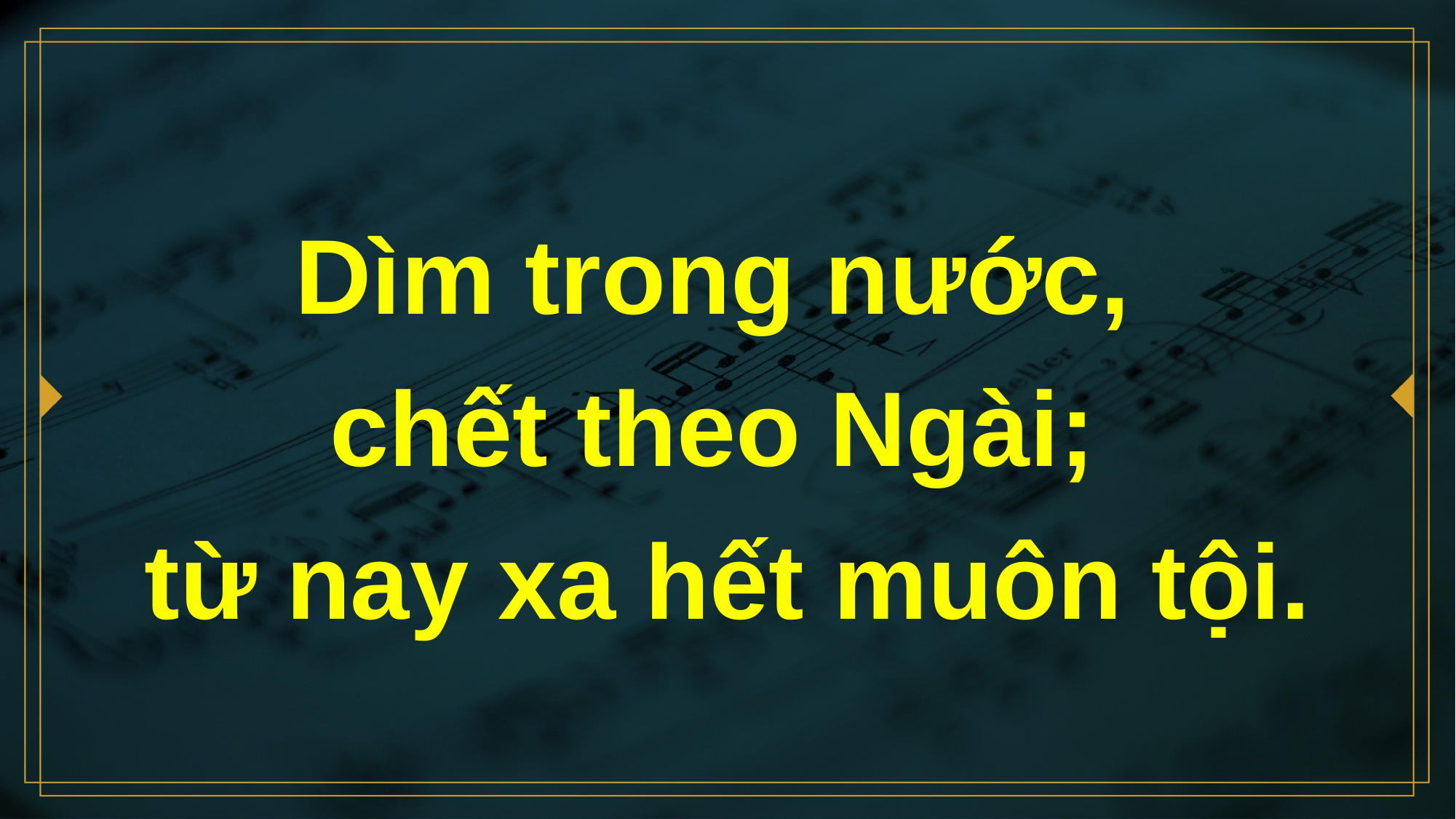

# Dìm trong nước, chết theo Ngài; từ nay xa hết muôn tội.